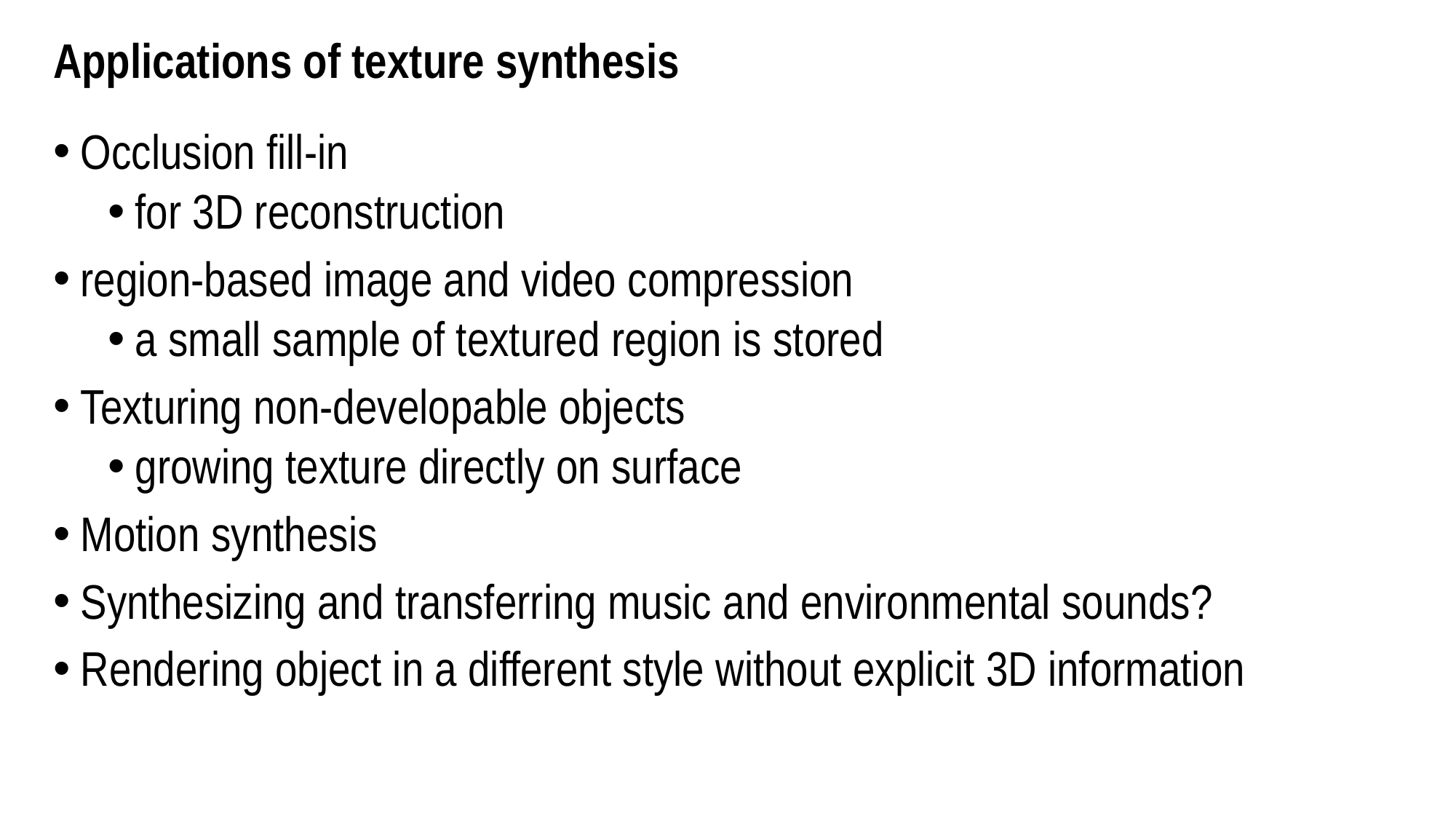

# Applications of texture synthesis
Occlusion fill-in
for 3D reconstruction
region-based image and video compression
a small sample of textured region is stored
Texturing non-developable objects
growing texture directly on surface
Motion synthesis
Synthesizing and transferring music and environmental sounds?
Rendering object in a different style without explicit 3D information